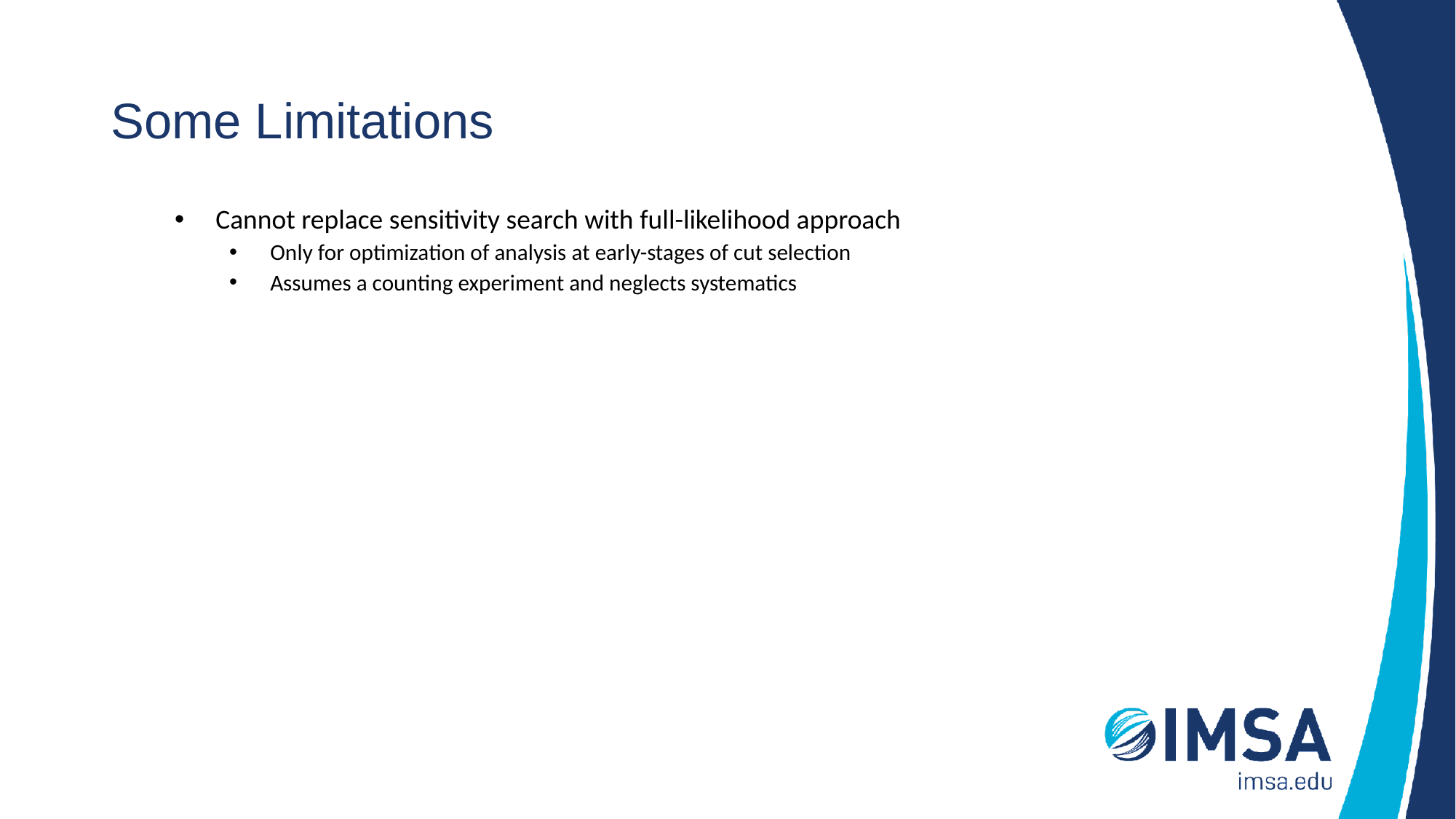

# Some Limitations
Cannot replace sensitivity search with full-likelihood approach
Only for optimization of analysis at early-stages of cut selection
Assumes a counting experiment and neglects systematics